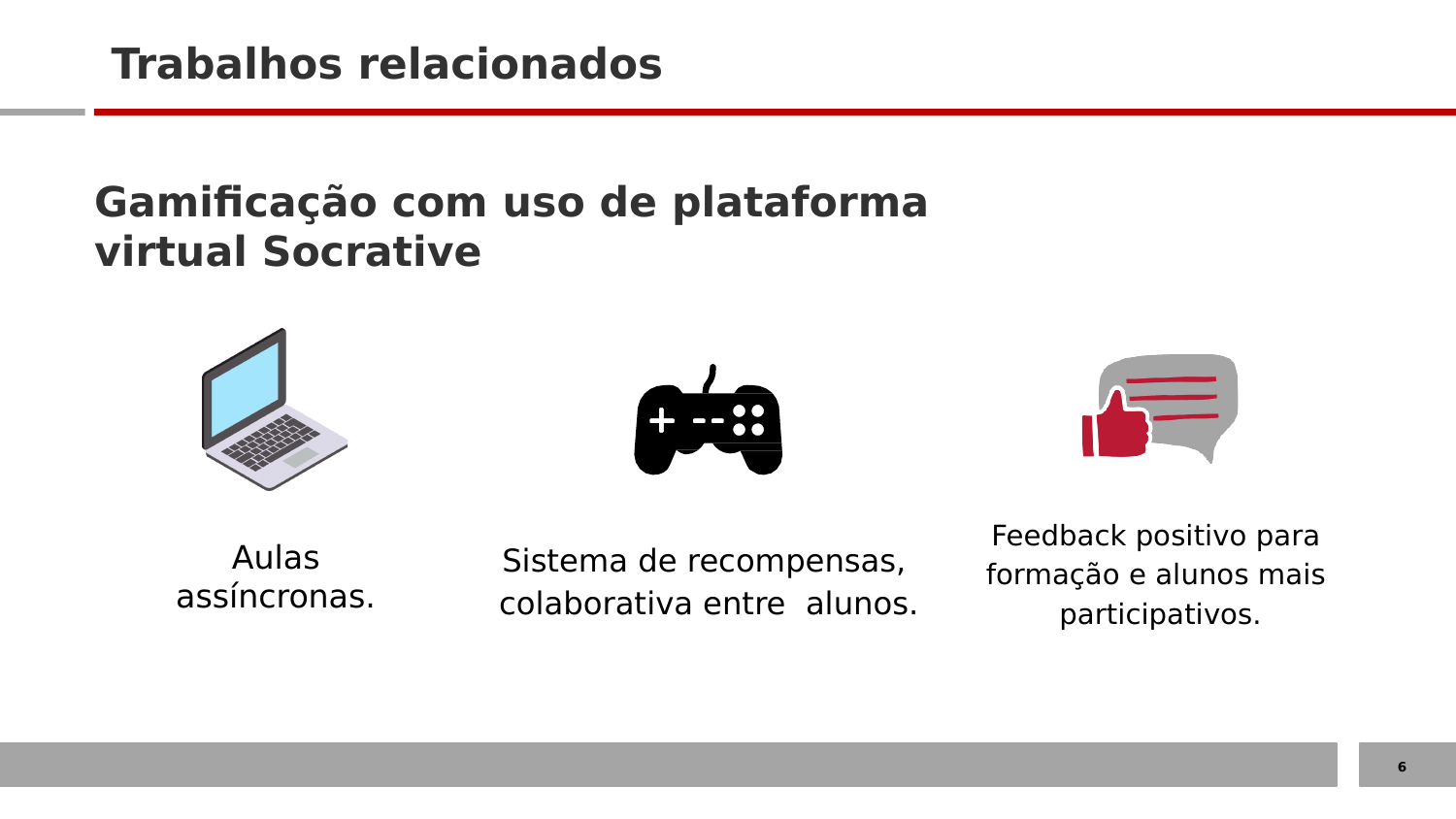

# Trabalhos relacionados

Gamificação com uso de plataforma virtual Socrative

Feedback positivo para  formação e alunos mais  participativos.
Sistema de recompensas,  colaborativa entre  alunos.
Aulas assíncronas.

6